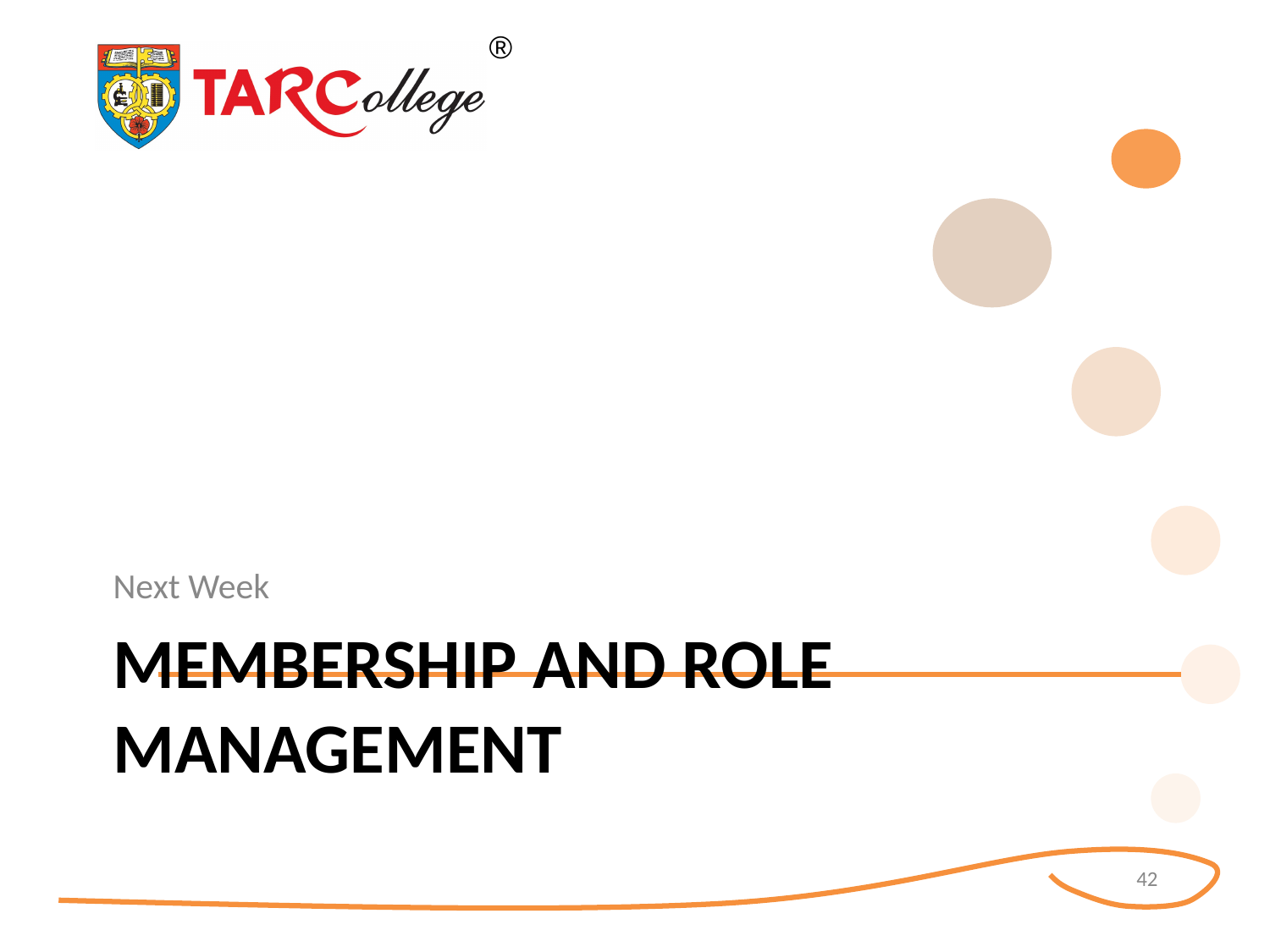

Next Week
# MEMBERSHIP AND ROLE MANAGEMENT